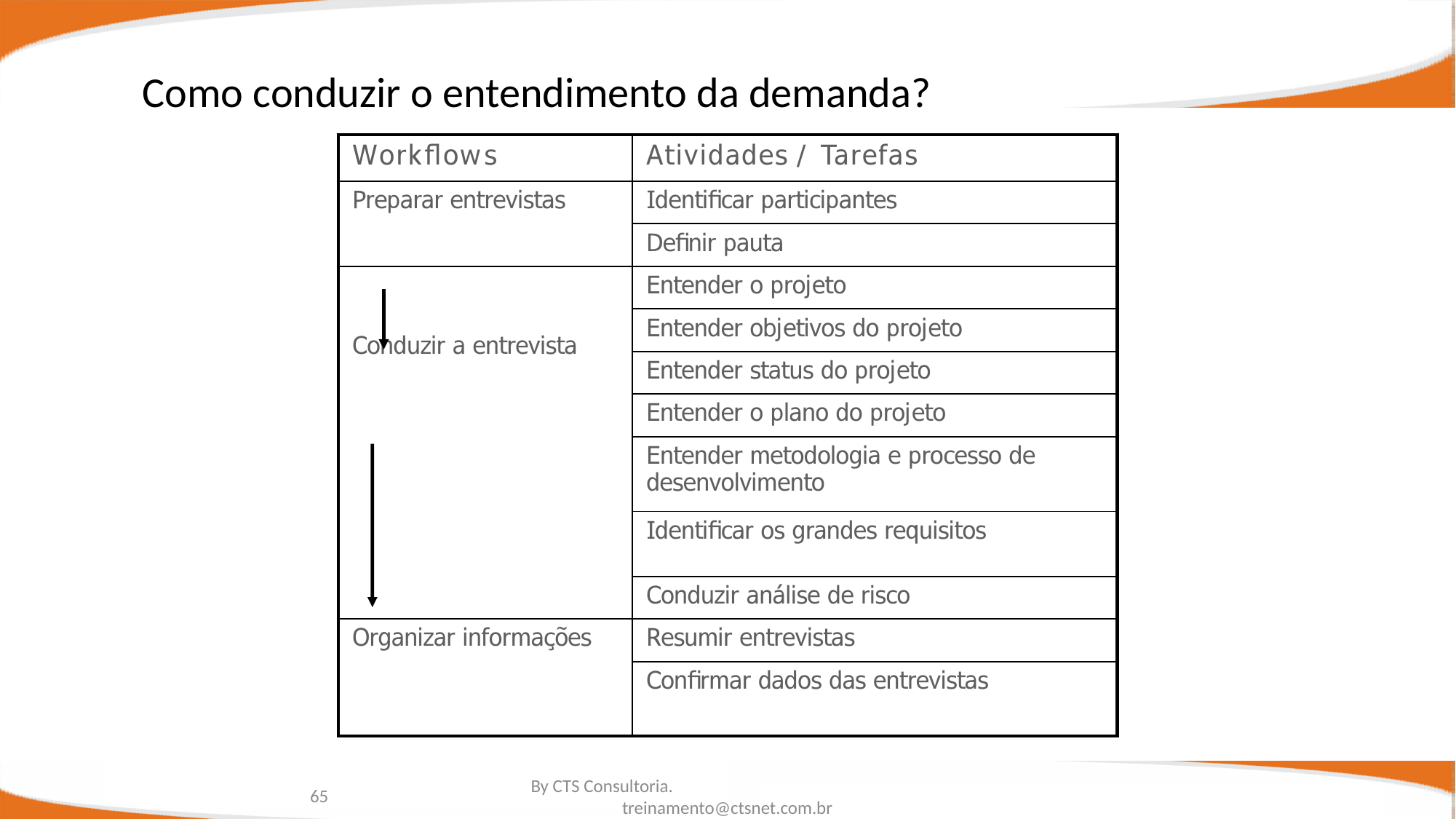

# Como conduzir o entendimento da demanda?
| Workflows | Atividades / Tarefas |
| --- | --- |
| Preparar entrevistas | Identificar participantes |
|  | Definir pauta |
| Conduzir a entrevista | Entender o projeto |
|  | Entender objetivos do projeto |
|  | Entender status do projeto |
|  | Entender o plano do projeto |
|  | Entender metodologia e processo de desenvolvimento |
|  | Identificar os grandes requisitos |
|  | Conduzir análise de risco |
| Organizar informações | Resumir entrevistas |
|  | Confirmar dados das entrevistas |

65